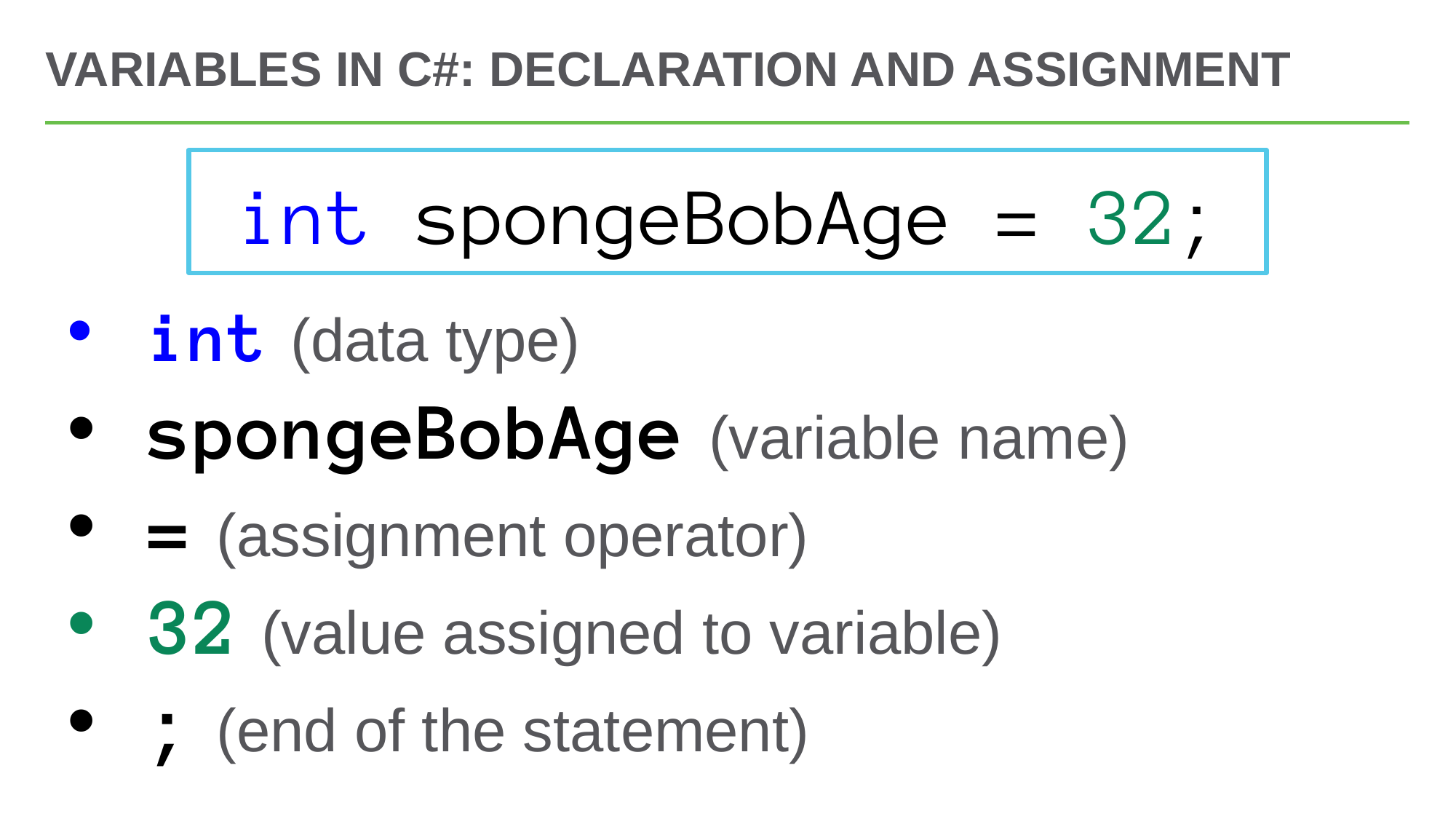

# Variables in C#: Declaration and assignment
int spongeBobAge = 32;
int (data type)
spongeBobAge (variable name)
= (assignment operator)
32 (value assigned to variable)
; (end of the statement)